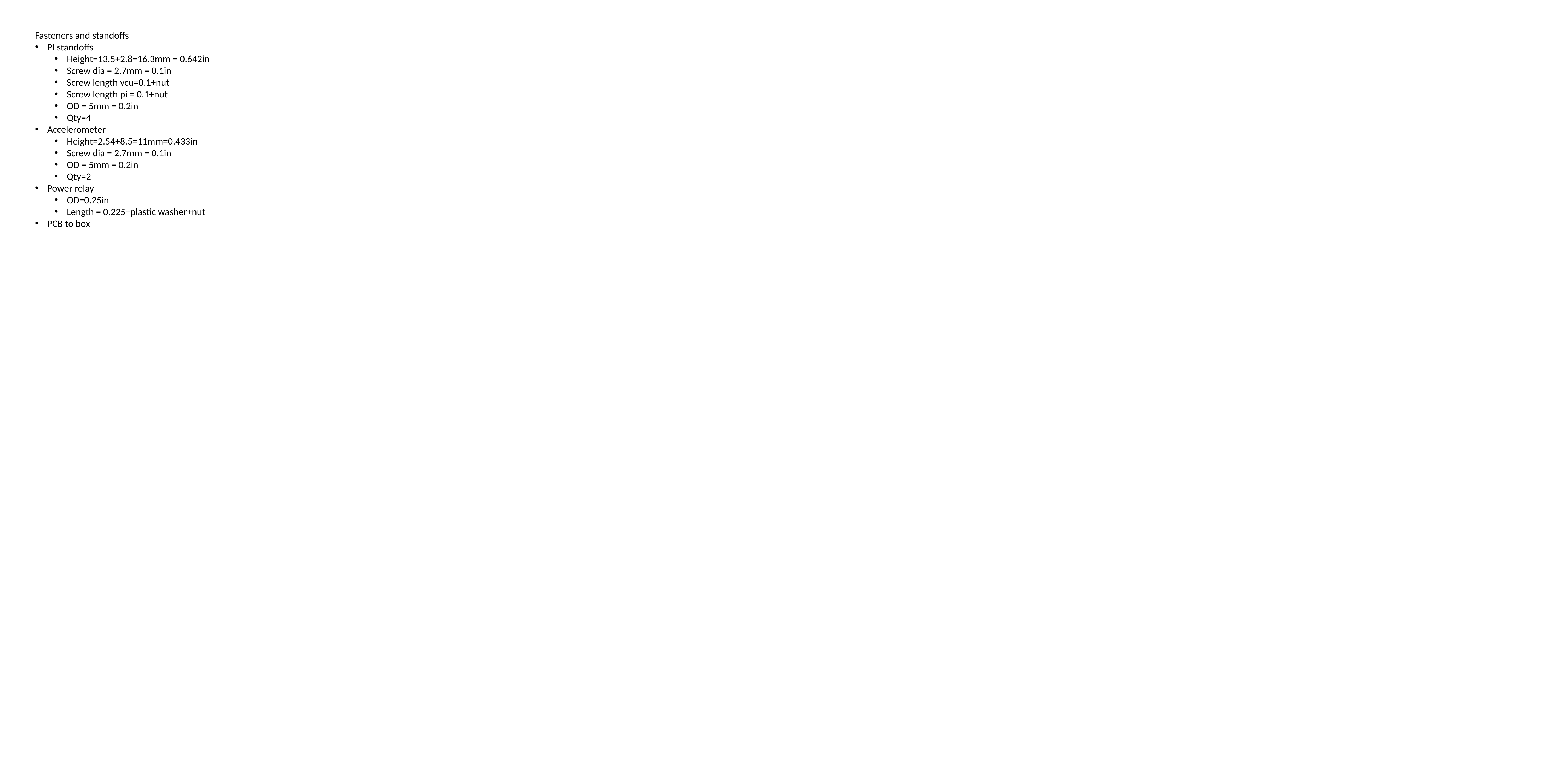

Fasteners and standoffs
PI standoffs
Height=13.5+2.8=16.3mm = 0.642in
Screw dia = 2.7mm = 0.1in
Screw length vcu=0.1+nut
Screw length pi = 0.1+nut
OD = 5mm = 0.2in
Qty=4
Accelerometer
Height=2.54+8.5=11mm=0.433in
Screw dia = 2.7mm = 0.1in
OD = 5mm = 0.2in
Qty=2
Power relay
OD=0.25in
Length = 0.225+plastic washer+nut
PCB to box